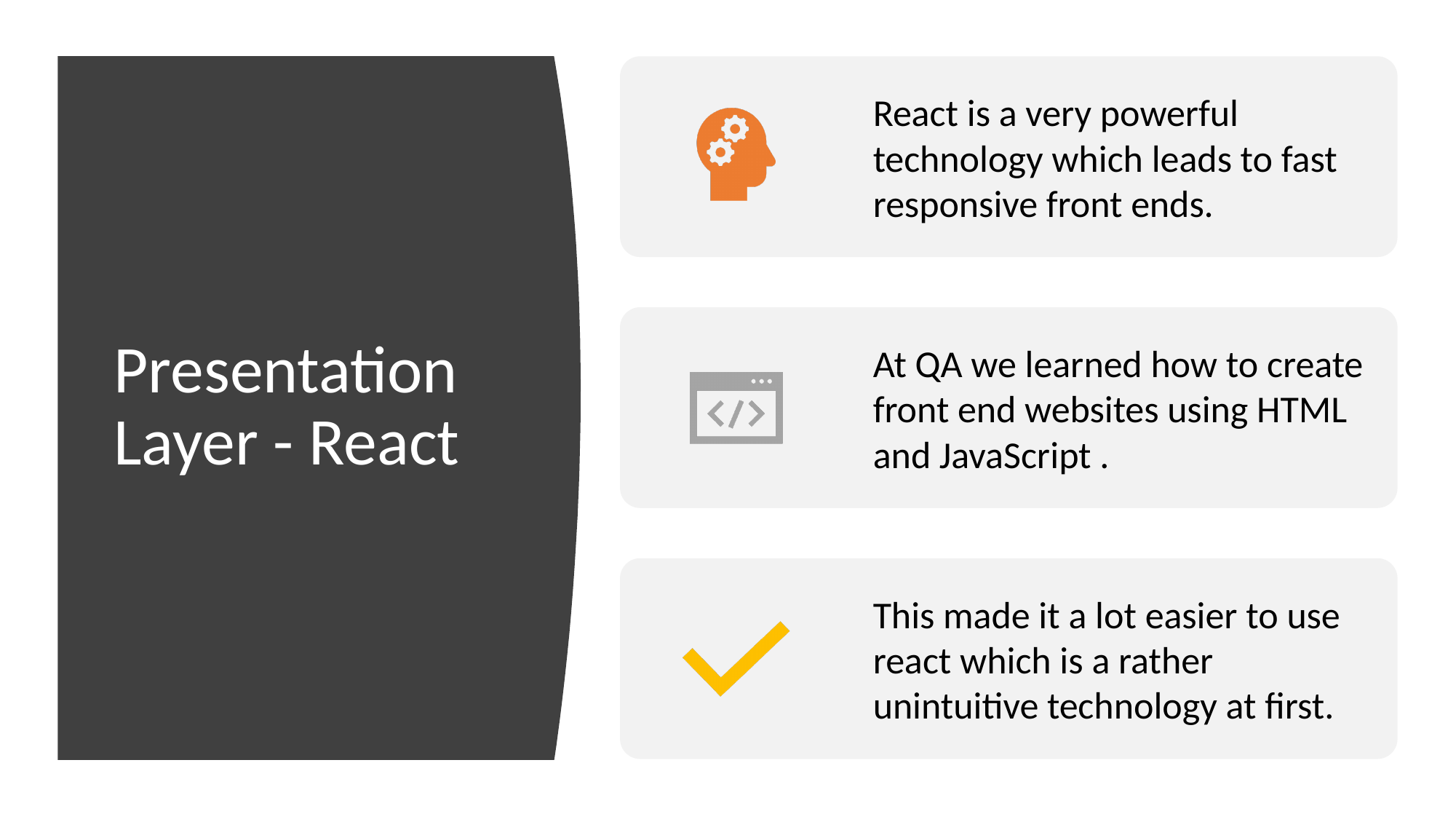

React is a very powerful technology which leads to fast responsive front ends.
At QA we learned how to create front end websites using HTML and JavaScript .
This made it a lot easier to use react which is a rather unintuitive technology at first.

# Presentation Layer - React